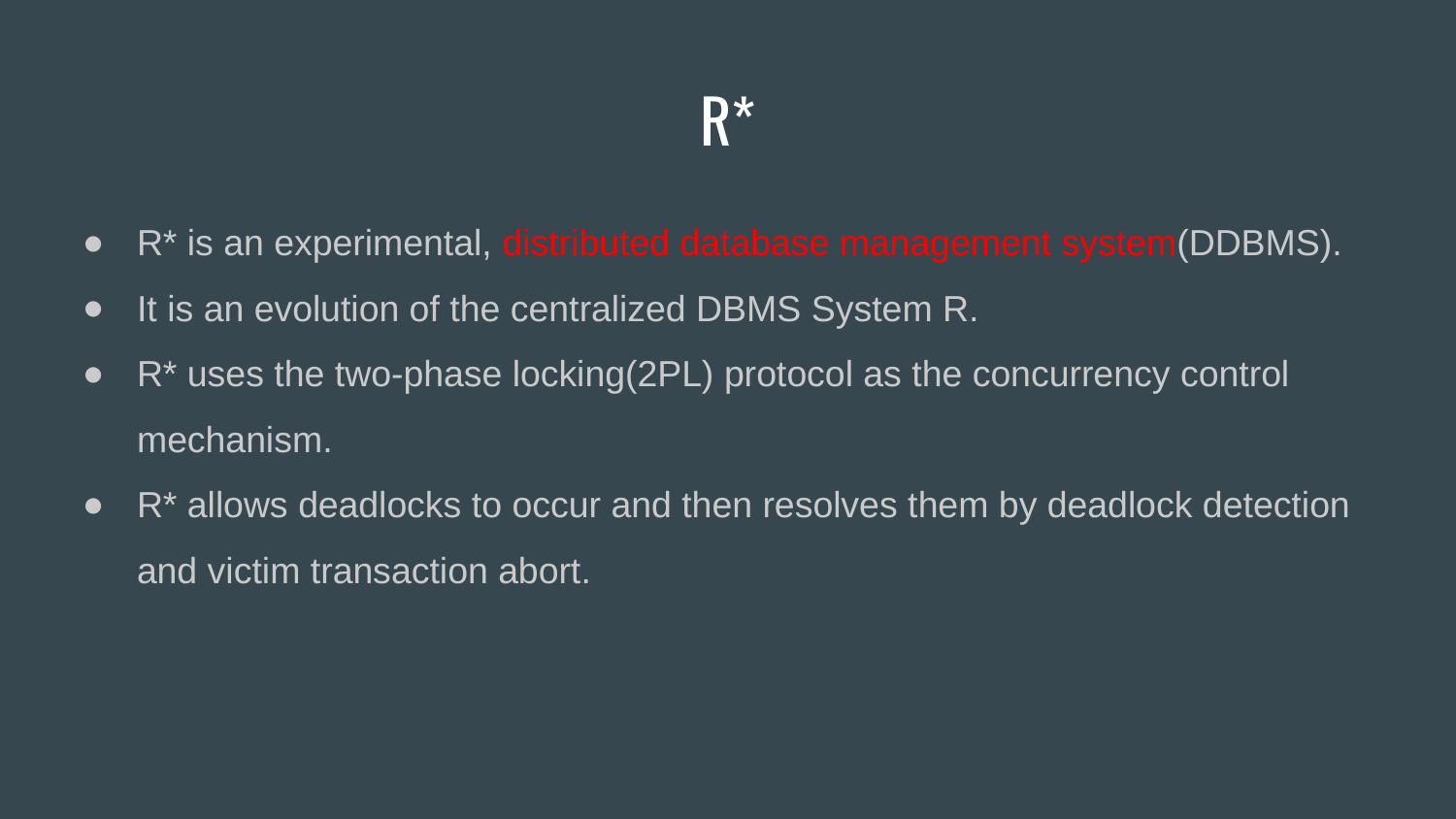

# R*
R* is an experimental, distributed database management system(DDBMS).
It is an evolution of the centralized DBMS System R.
R* uses the two-phase locking(2PL) protocol as the concurrency control mechanism.
R* allows deadlocks to occur and then resolves them by deadlock detection and victim transaction abort.